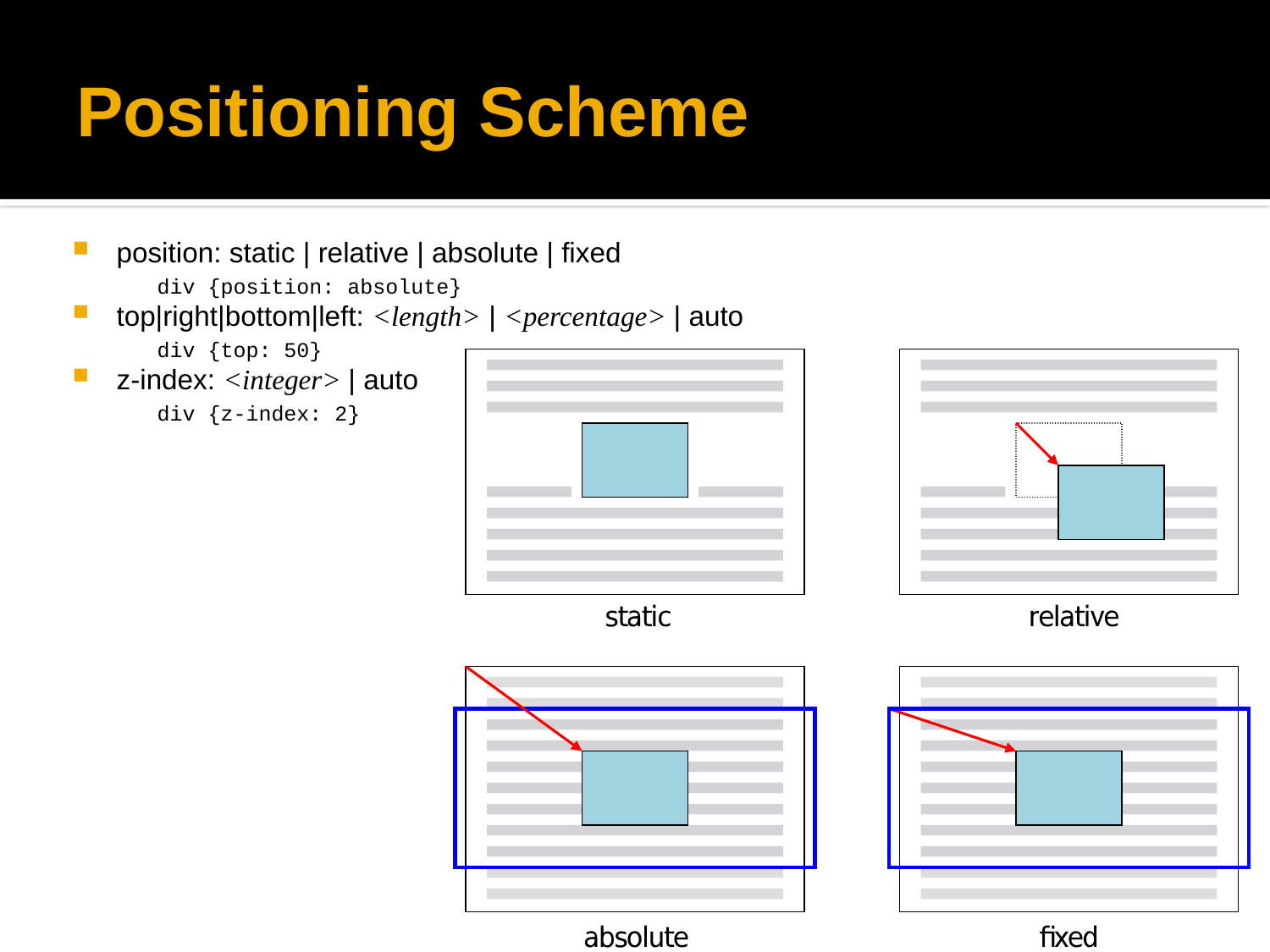

# Positioning Scheme
position: static | relative | absolute | fixed
	div {position: absolute}
top|right|bottom|left: <length> | <percentage> | auto
	div {top: 50}
z-index: <integer> | auto
	div {z-index: 2}

static
relative

fixed
absolute